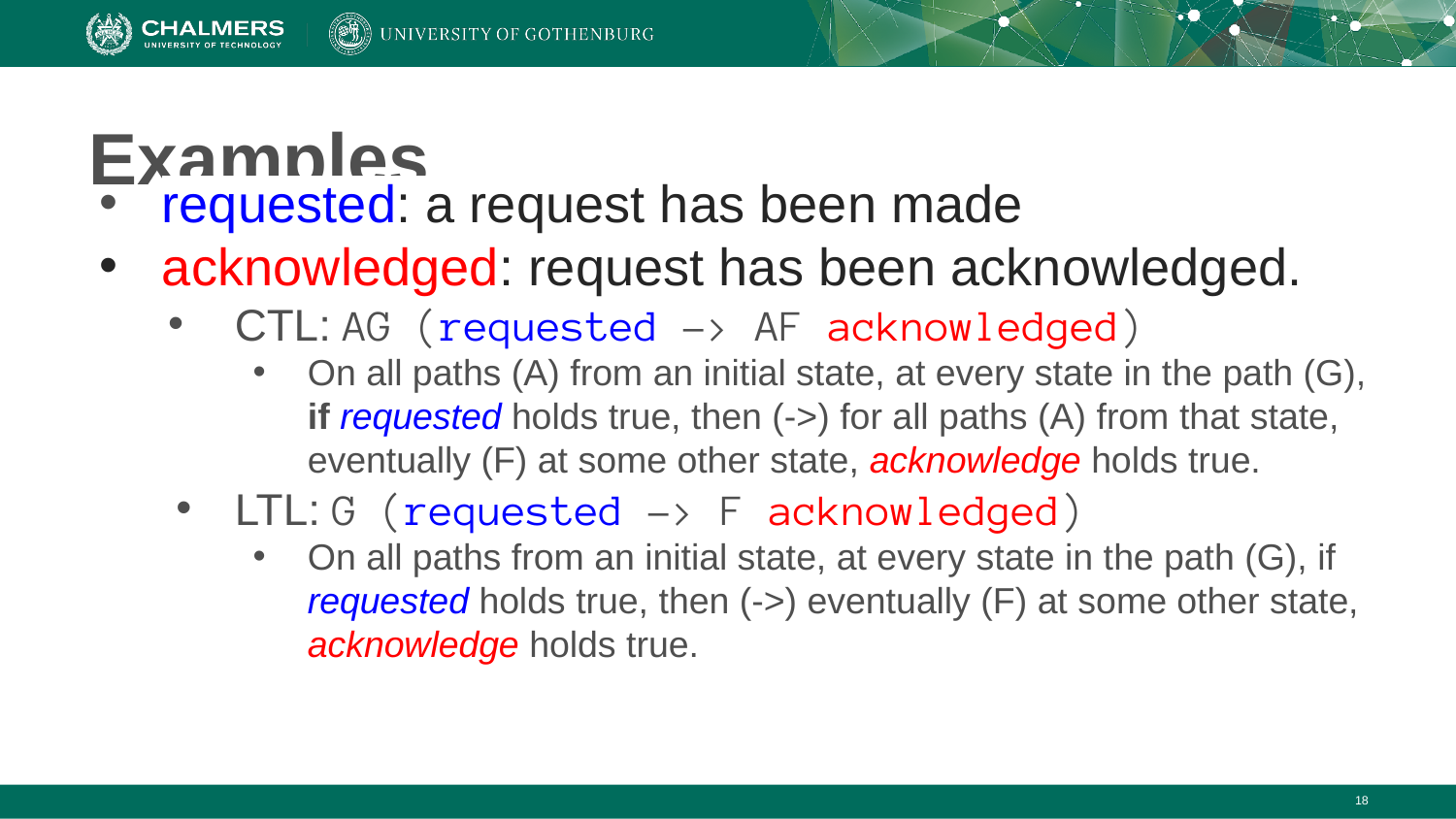

# Examples
requested: a request has been made
acknowledged: request has been acknowledged.
CTL: AG (requested -> AF acknowledged)
On all paths (A) from an initial state, at every state in the path (G), if requested holds true, then (->) for all paths (A) from that state, eventually (F) at some other state, acknowledge holds true.
LTL: G (requested -> F acknowledged)
On all paths from an initial state, at every state in the path (G), if requested holds true, then (->) eventually (F) at some other state, acknowledge holds true.

18